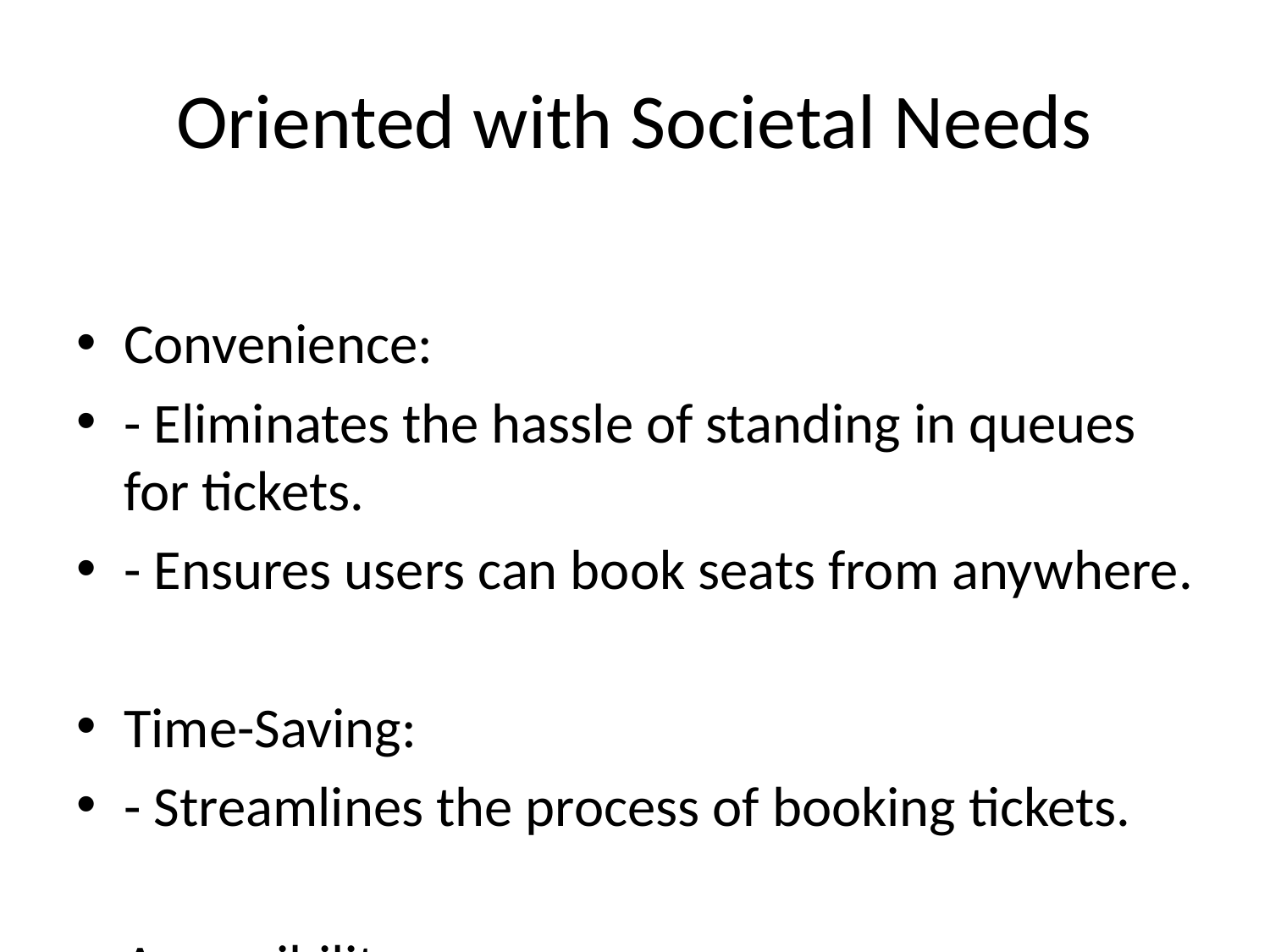

# Oriented with Societal Needs

Convenience:
- Eliminates the hassle of standing in queues for tickets.
- Ensures users can book seats from anywhere.

Time-Saving:
- Streamlines the process of booking tickets.

Accessibility:
- Makes movie ticket booking accessible to all, even in smaller towns.